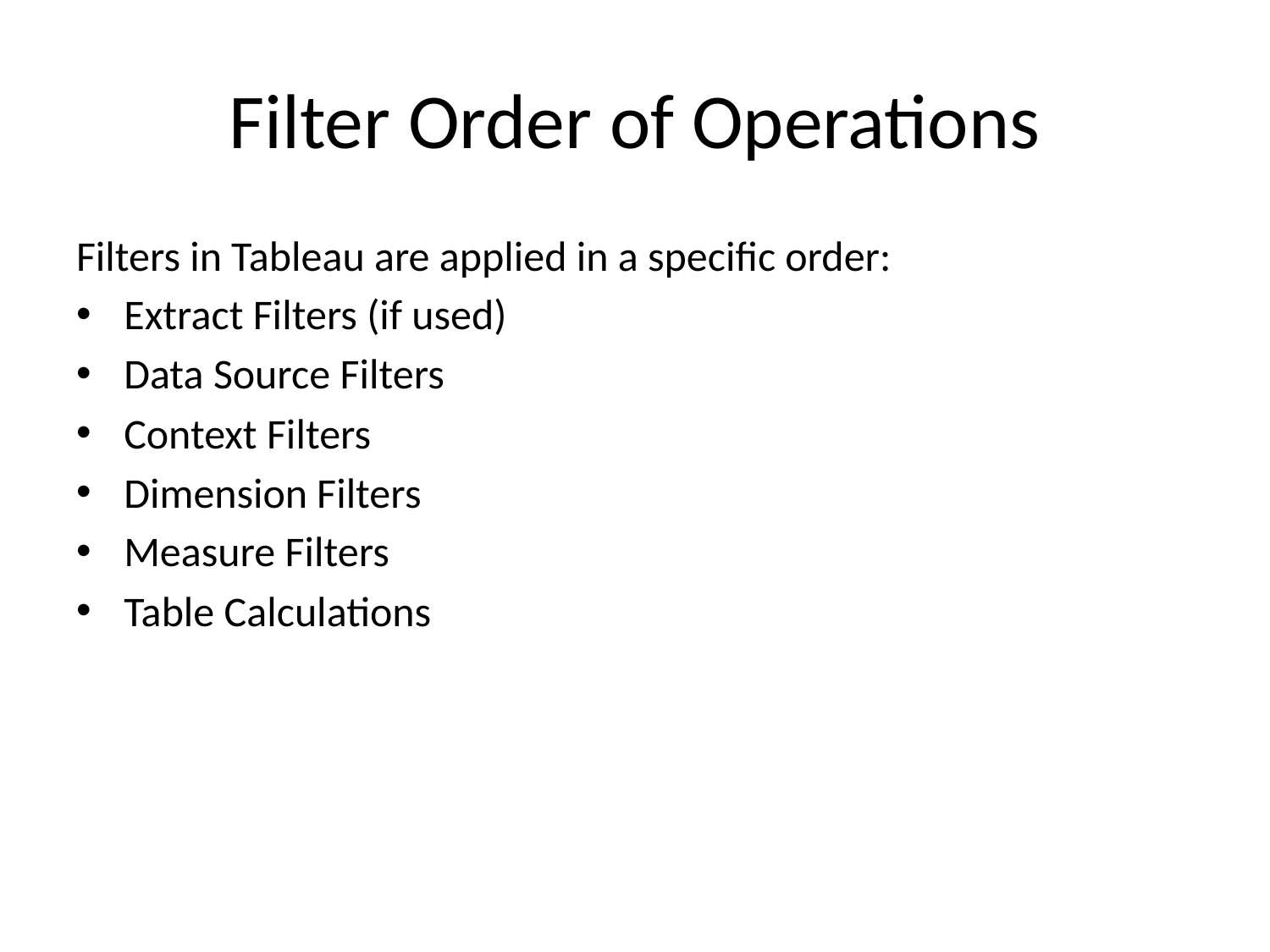

# Filter Order of Operations
Filters in Tableau are applied in a specific order:
Extract Filters (if used)
Data Source Filters
Context Filters
Dimension Filters
Measure Filters
Table Calculations